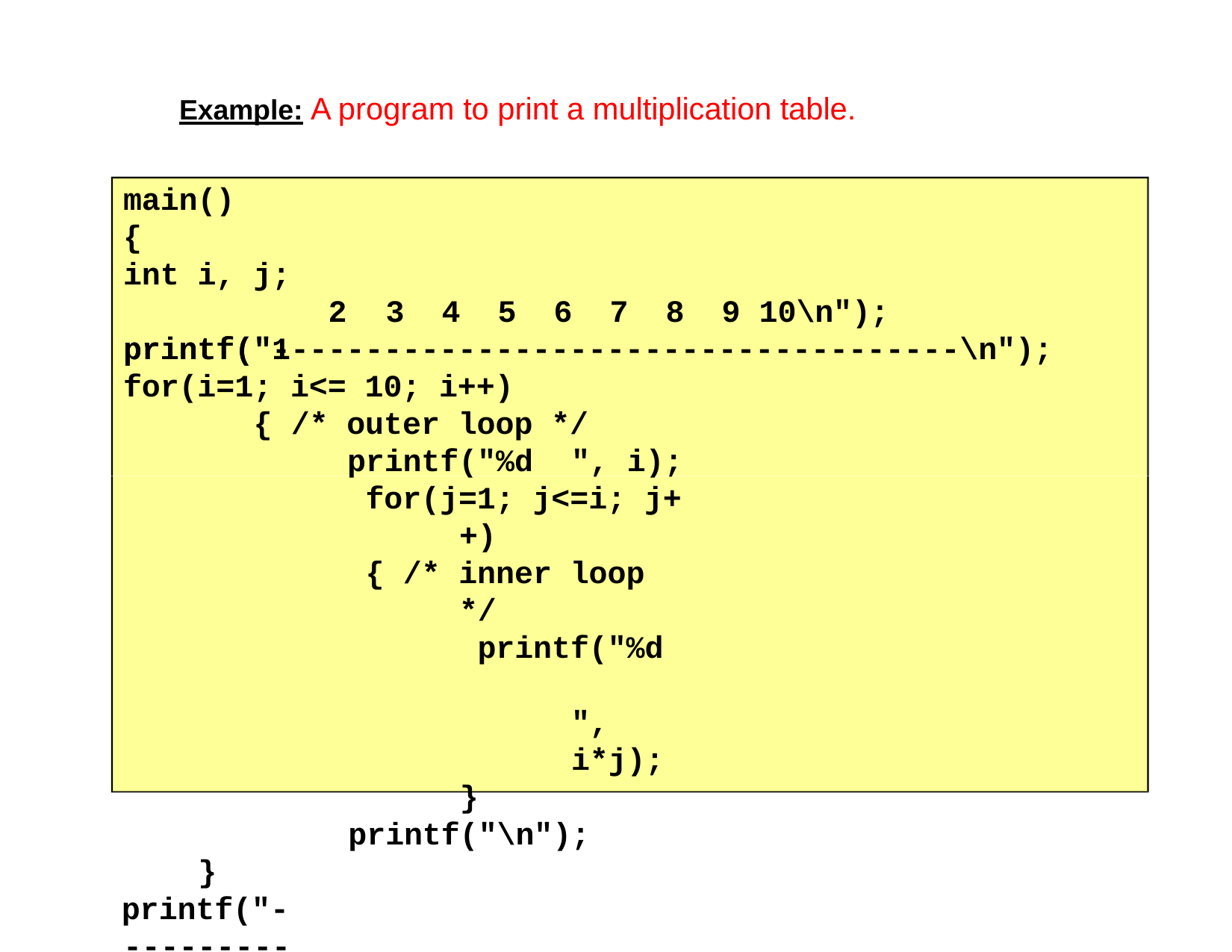

Example: A program to print a multiplication table.

main()
{
int i, j;  printf("1
2	3	4	5	6	7	8	9 10\n");
printf("-------------------------------------\n");
for(i=1; i<= 10; i++)
{ /* outer loop */  printf("%d	", i);
for(j=1; j<=i; j++)
{ /* inner loop */
printf("%d	", i*j);
}
printf("\n");
}
printf("------------------------------------\n");
}